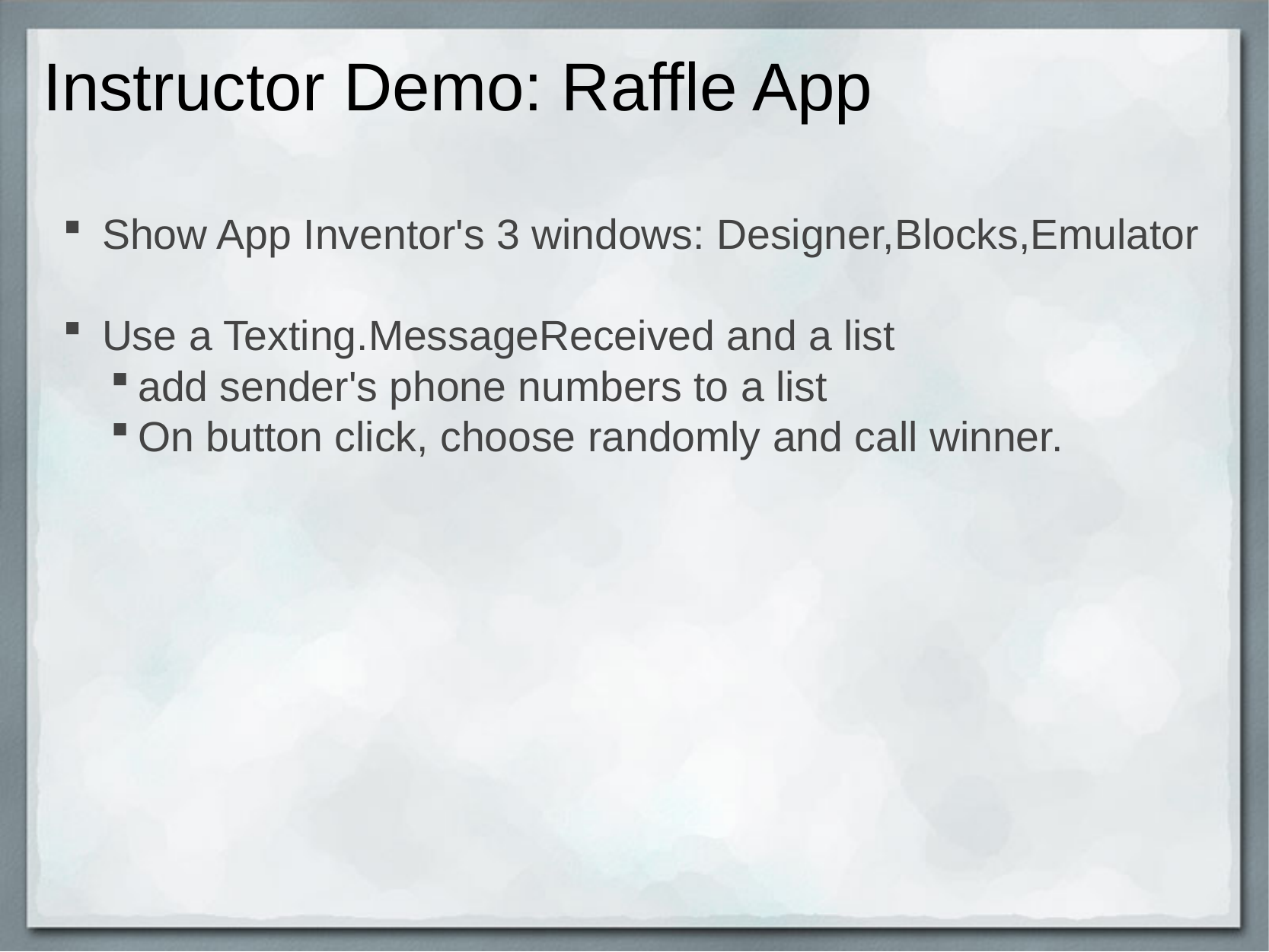

# Instructor Demo: Raffle App

 Show App Inventor's 3 windows: Designer,Blocks,Emulator
 Use a Texting.MessageReceived and a list
add sender's phone numbers to a list
On button click, choose randomly and call winner.